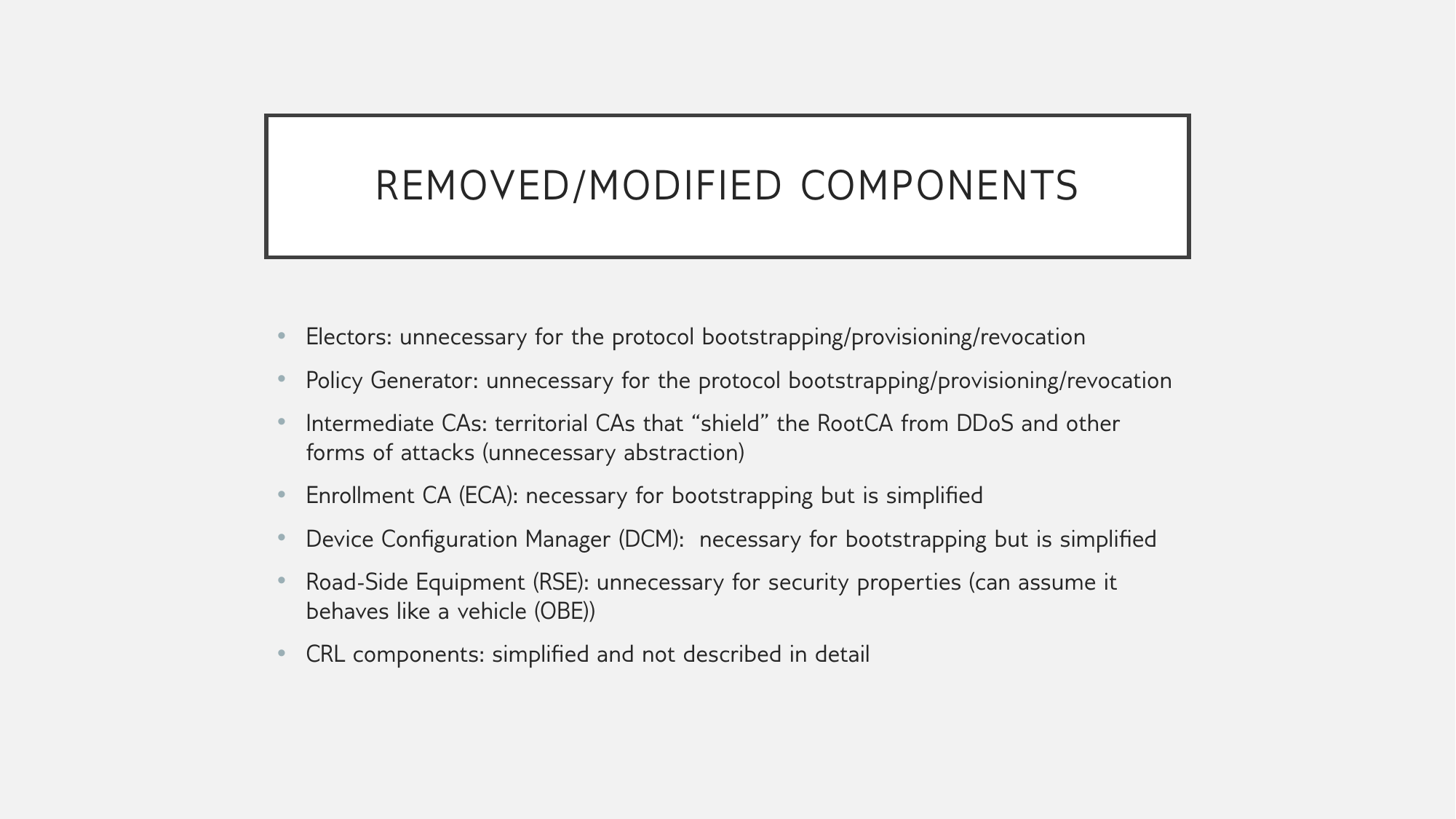

# Removed/modified components
Electors: unnecessary for the protocol bootstrapping/provisioning/revocation
Policy Generator: unnecessary for the protocol bootstrapping/provisioning/revocation
Intermediate CAs: territorial CAs that “shield” the RootCA from DDoS and other forms of attacks (unnecessary abstraction)
Enrollment CA (ECA): necessary for bootstrapping but is simplified
Device Configuration Manager (DCM):  necessary for bootstrapping but is simplified
Road-Side Equipment (RSE): unnecessary for security properties (can assume it behaves like a vehicle (OBE))
CRL components: simplified and not described in detail